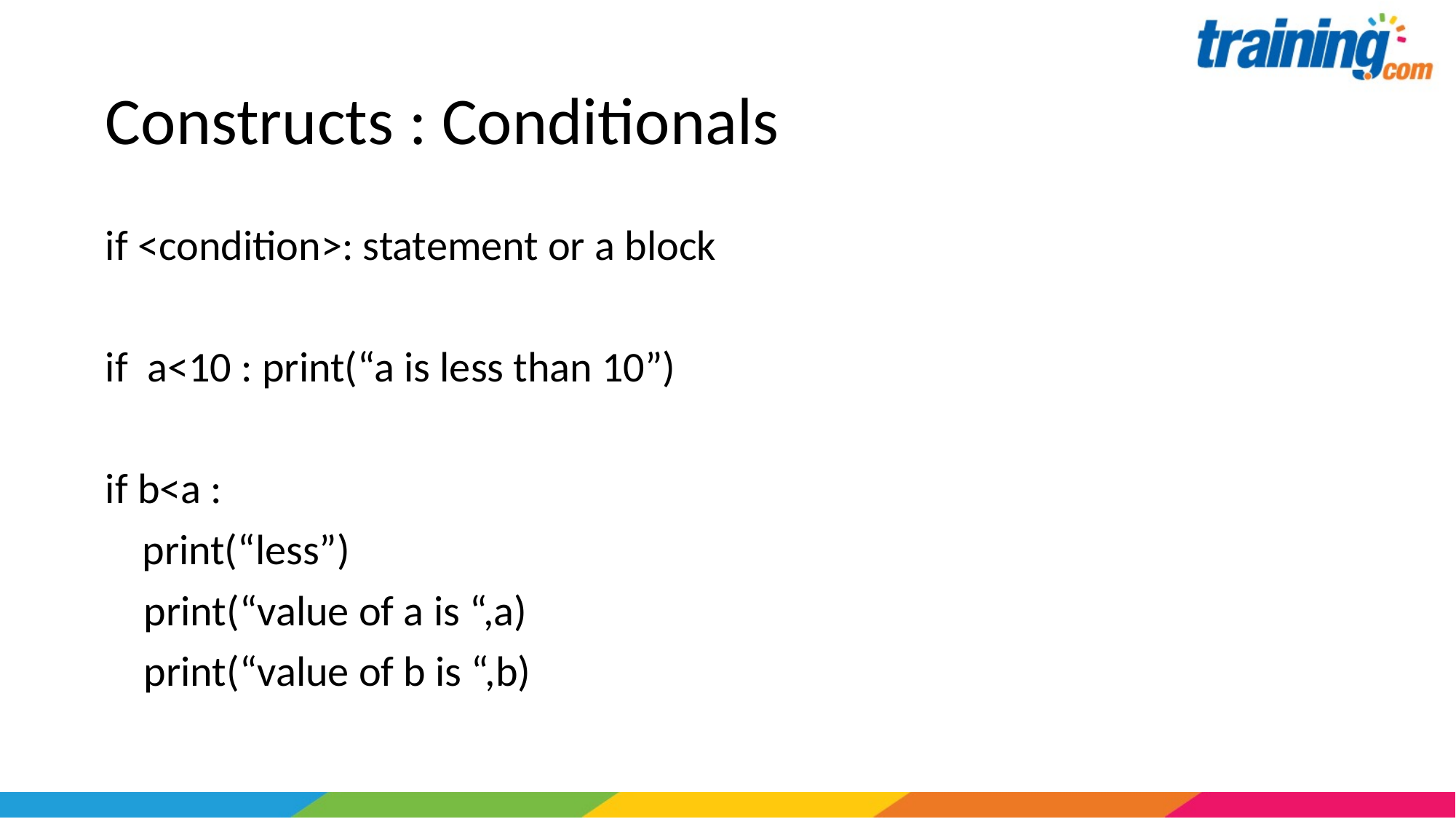

# Constructs : Conditionals
if <condition>: statement or a block

if  a<10 : print(“a is less than 10”)

if b<a :
	 print(“less”)
    print(“value of a is “,a)
    print(“value of b is “,b)